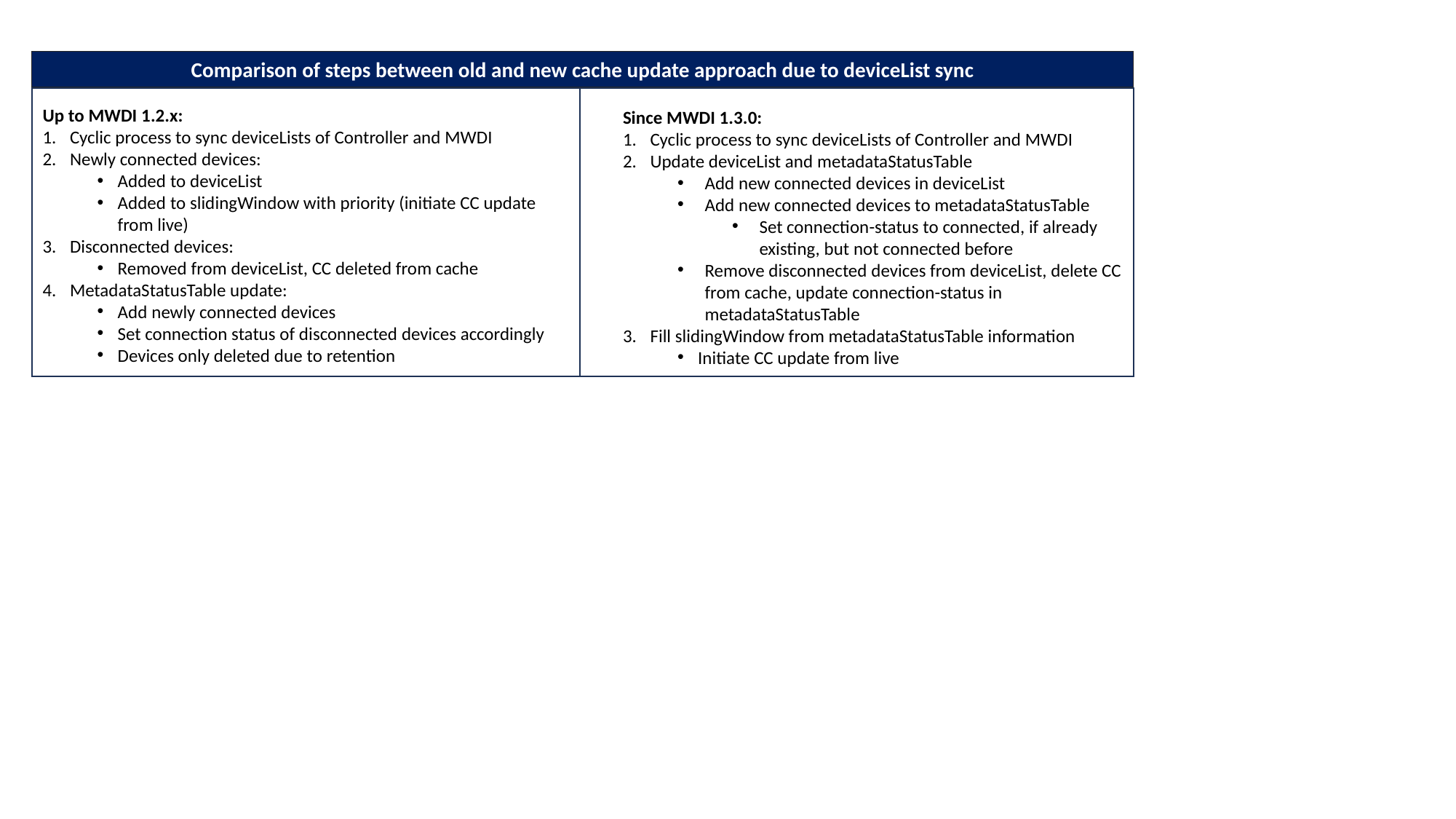

Comparison of steps between old and new cache update approach due to deviceList sync

Up to MWDI 1.2.x:
Cyclic process to sync deviceLists of Controller and MWDI
Newly connected devices:
Added to deviceList
Added to slidingWindow with priority (initiate CC update from live)
Disconnected devices:
Removed from deviceList, CC deleted from cache
MetadataStatusTable update:
Add newly connected devices
Set connection status of disconnected devices accordingly
Devices only deleted due to retention
Since MWDI 1.3.0:
Cyclic process to sync deviceLists of Controller and MWDI
Update deviceList and metadataStatusTable
Add new connected devices in deviceList
Add new connected devices to metadataStatusTable
Set connection-status to connected, if already existing, but not connected before
Remove disconnected devices from deviceList, delete CC from cache, update connection-status in metadataStatusTable
Fill slidingWindow from metadataStatusTable information
Initiate CC update from live